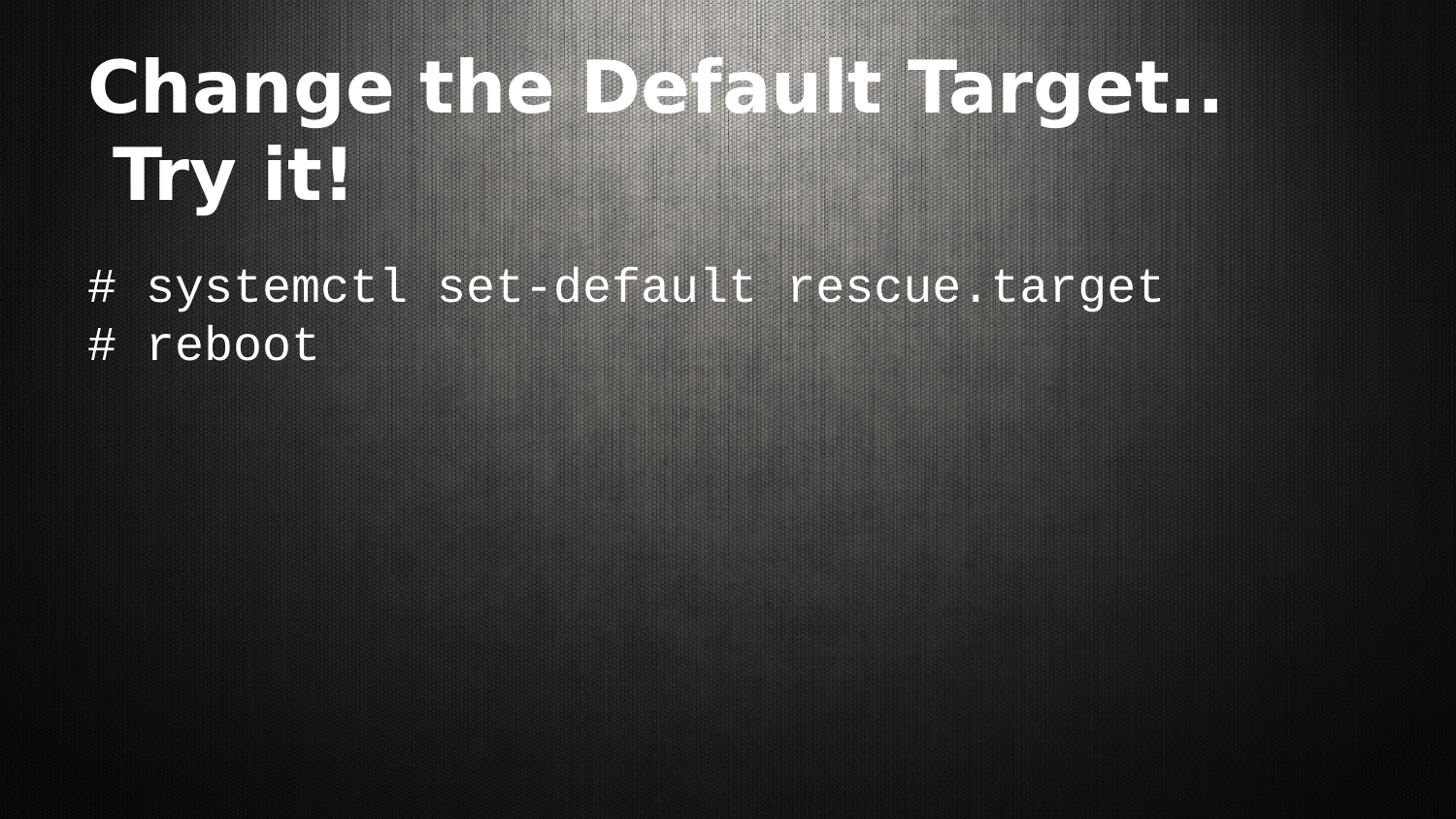

# Change the Default Target..
 Try it!
# systemctl set-default rescue.target
# reboot